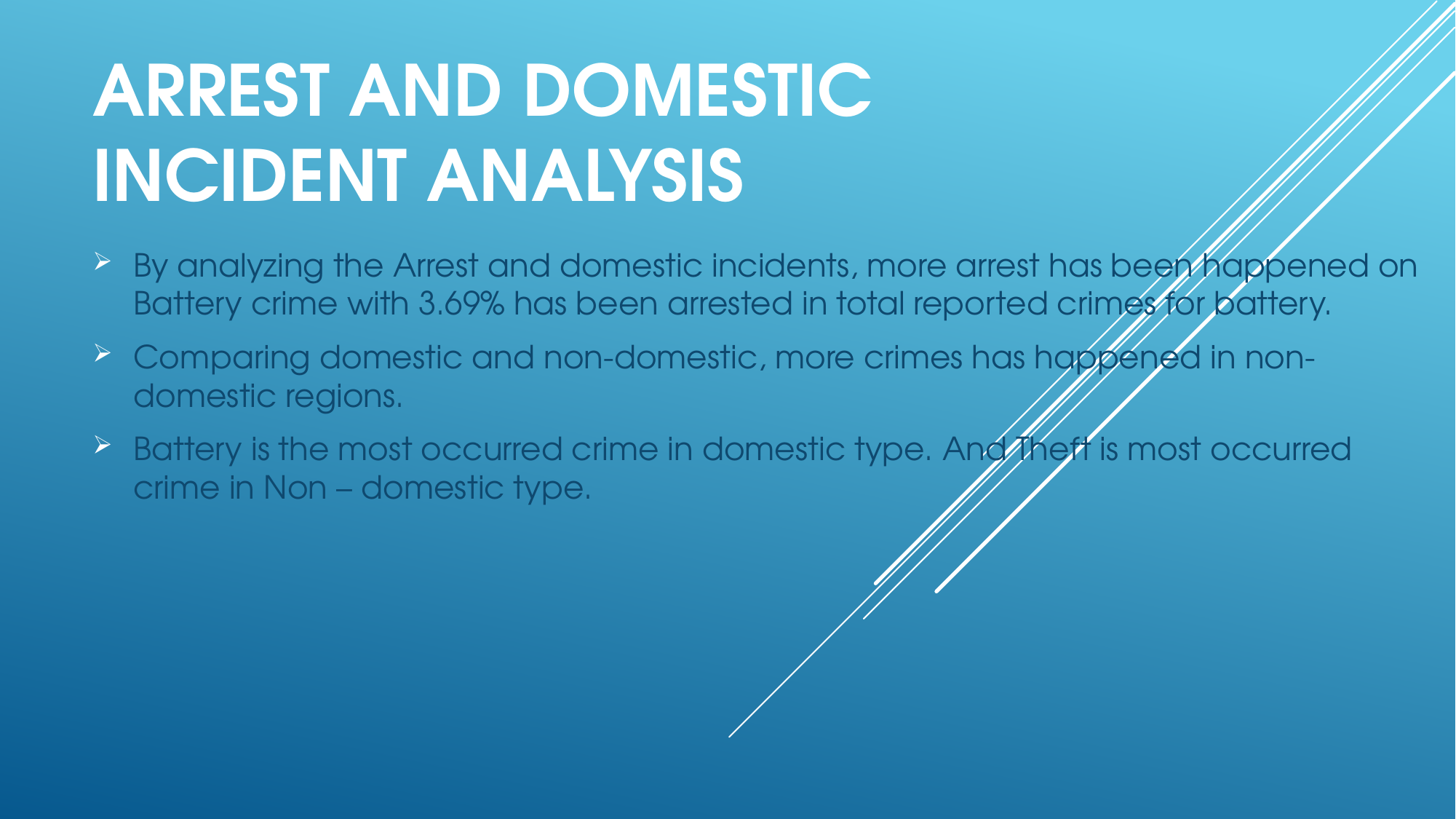

# Arrest and Domestic Incident Analysis
By analyzing the Arrest and domestic incidents, more arrest has been happened on Battery crime with 3.69% has been arrested in total reported crimes for battery.
Comparing domestic and non-domestic, more crimes has happened in non-domestic regions.
Battery is the most occurred crime in domestic type. And Theft is most occurred crime in Non – domestic type.